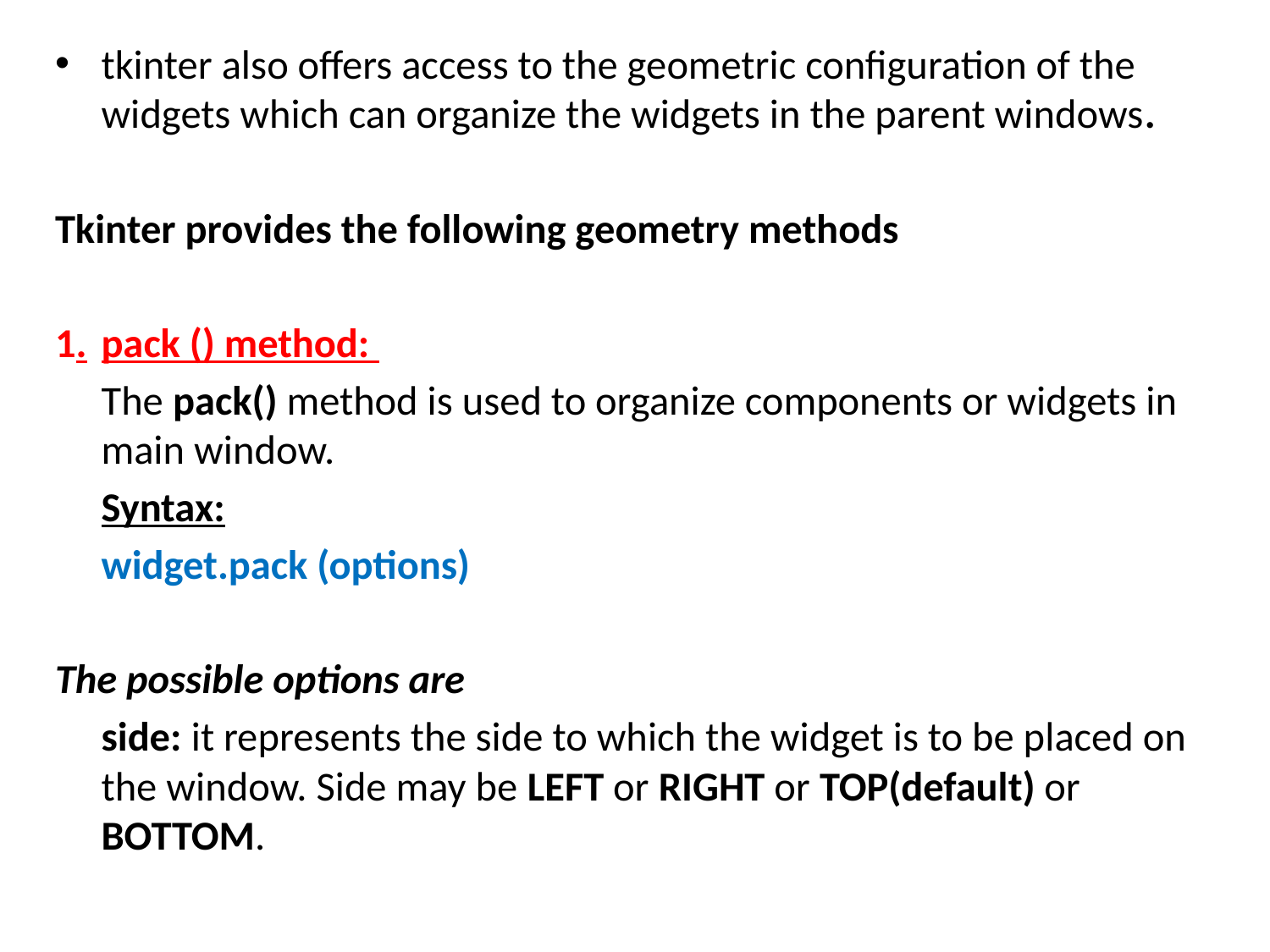

tkinter also offers access to the geometric configuration of the widgets which can organize the widgets in the parent windows.

Tkinter provides the following geometry methods

1.	pack () method:
	The pack() method is used to organize components or widgets in main window.
	Syntax:
		widget.pack (options)

The possible options are
	side: it represents the side to which the widget is to be placed on the window. Side may be LEFT or RIGHT or TOP(default) or BOTTOM.